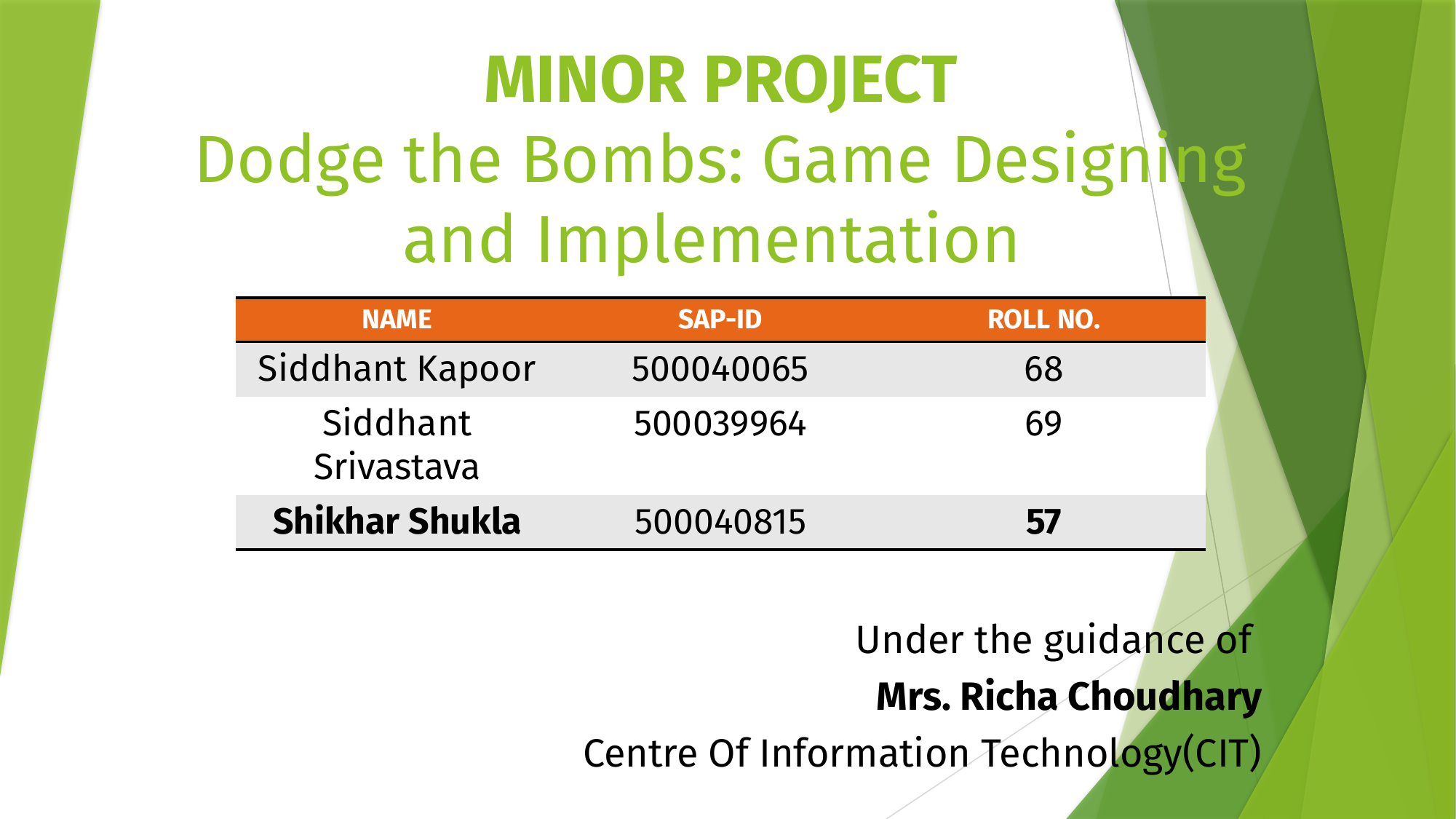

# MINOR PROJECT Dodge the Bombs: Game Designing and Implementation
| NAME | SAP-ID | ROLL NO. |
| --- | --- | --- |
| Siddhant Kapoor | 500040065 | 68 |
| Siddhant Srivastava | 500039964 | 69 |
| Shikhar Shukla | 500040815 | 57 |

Under the guidance of
Mrs. Richa Choudhary
Centre Of Information Technology(CIT)